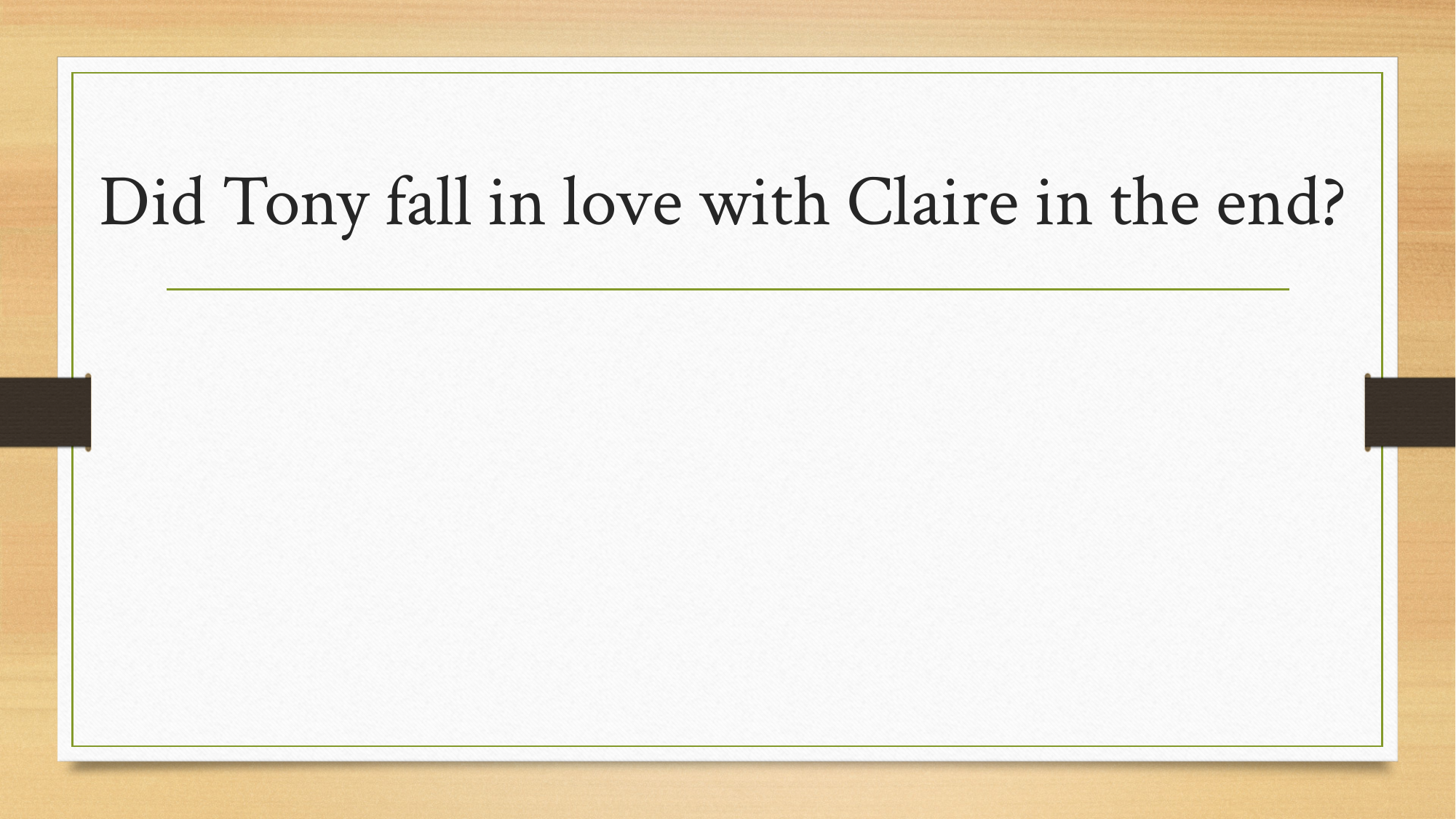

# Did Tony fall in love with Claire in the end?